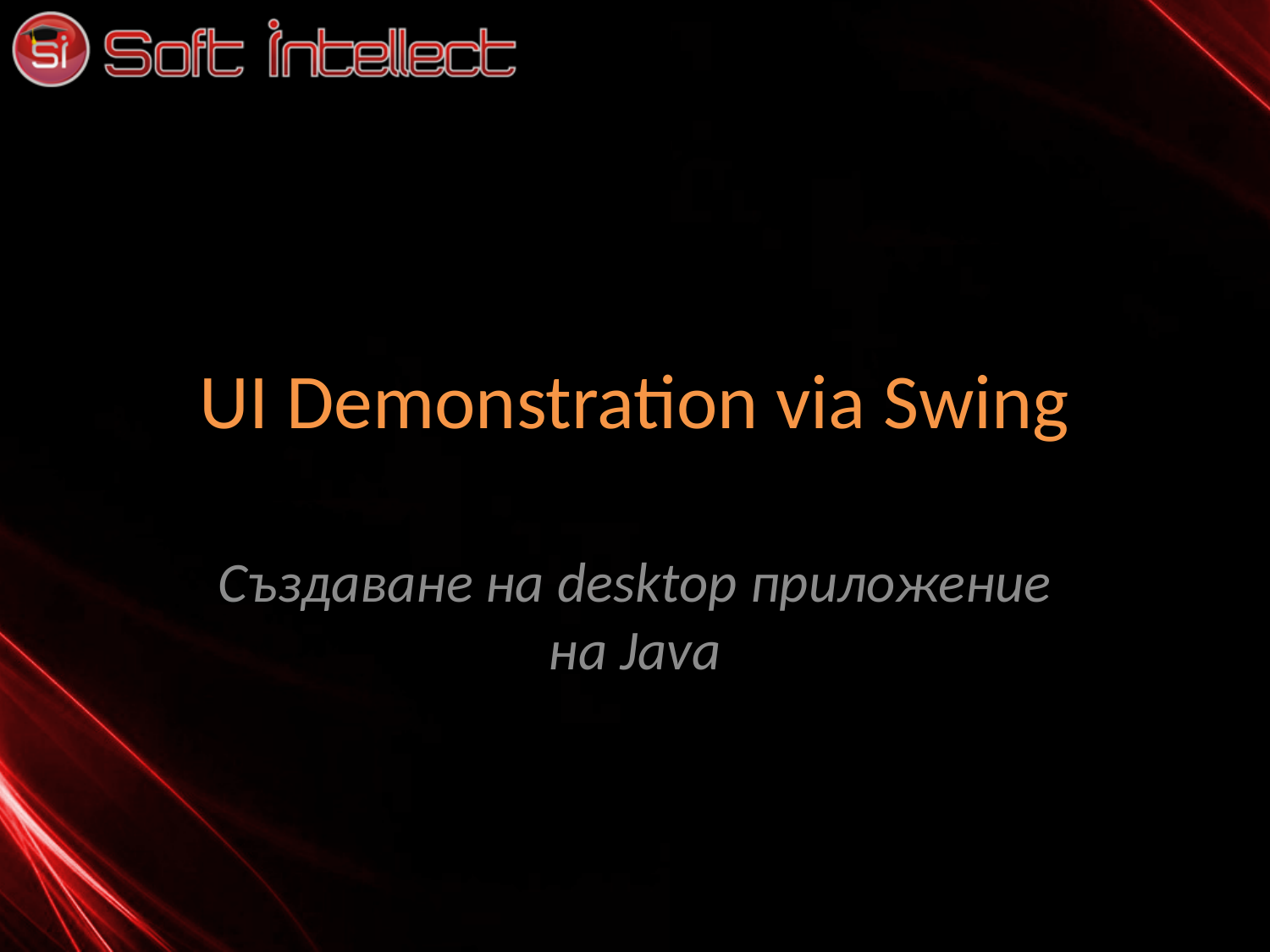

# UI Demonstration via Swing
Създаване на desktop приложение на Java